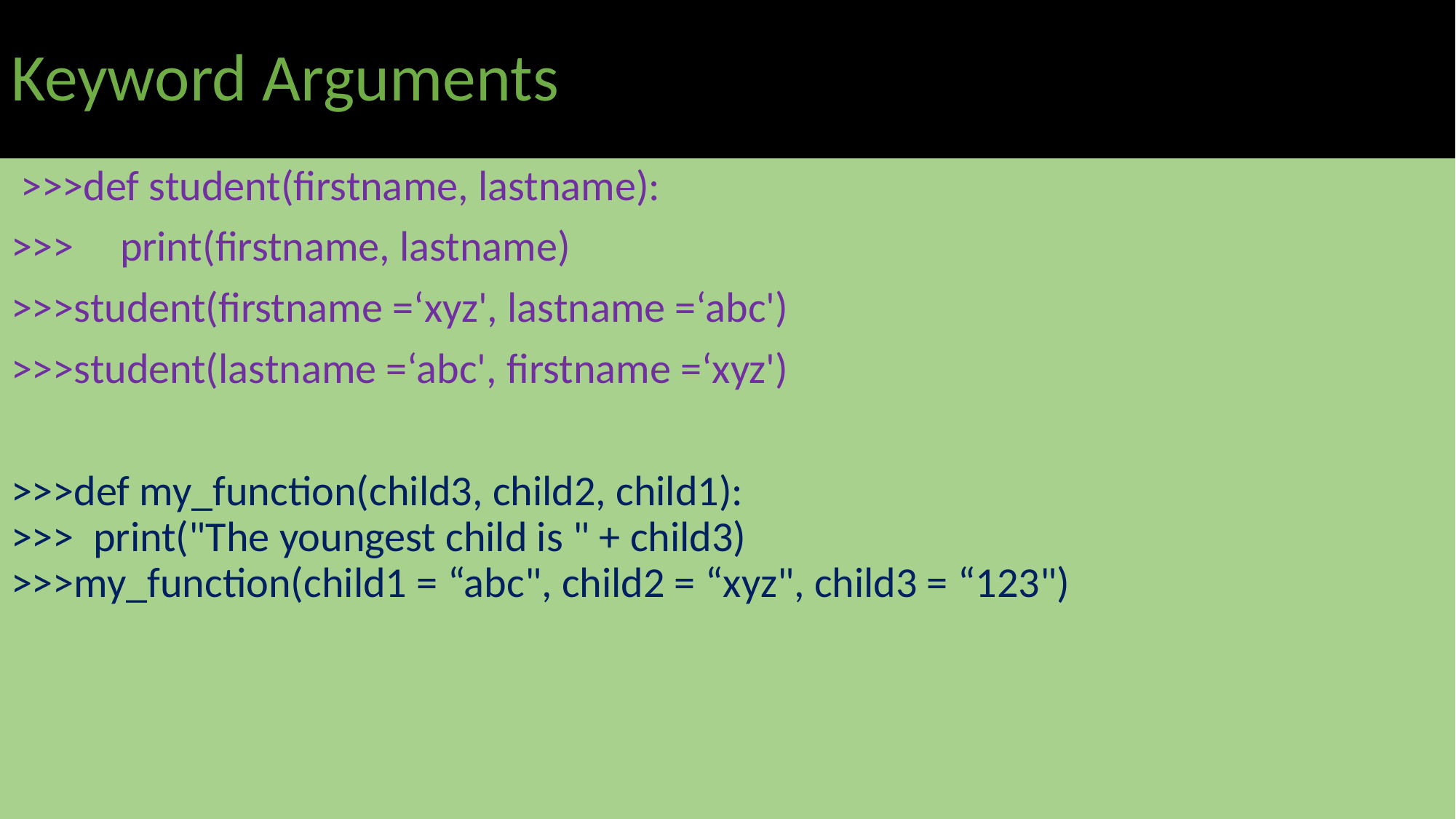

# Keyword Arguments
 >>>def student(firstname, lastname):
>>>	print(firstname, lastname)
>>>student(firstname =‘xyz', lastname =‘abc')
>>>student(lastname =‘abc', firstname =‘xyz')

>>>def my_function(child3, child2, child1):
>>>  print("The youngest child is " + child3)
>>>my_function(child1 = “abc", child2 = “xyz", child3 = “123")